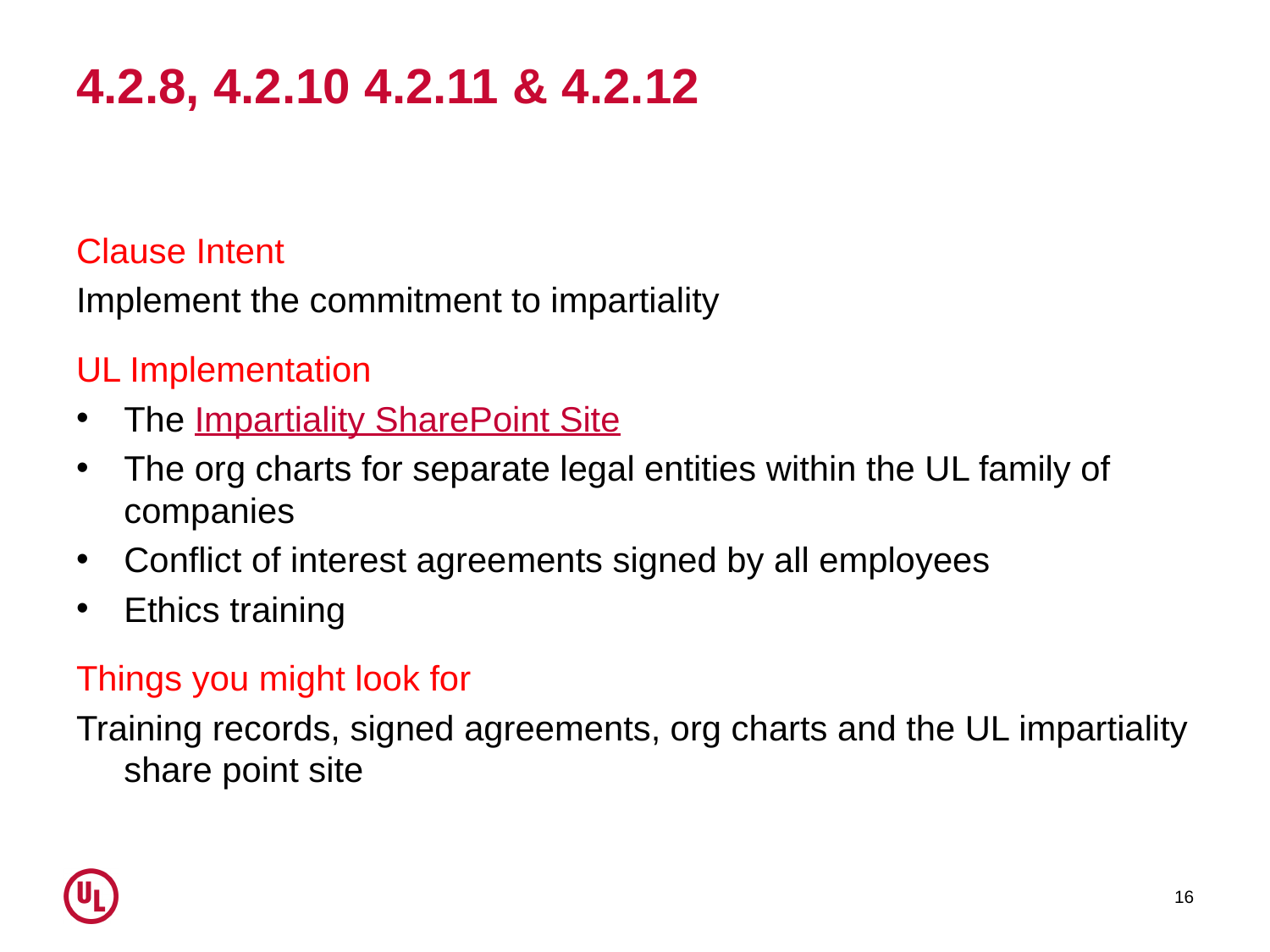

# 4.2.8, 4.2.10 4.2.11 & 4.2.12
Clause Intent
Implement the commitment to impartiality

UL Implementation
The Impartiality SharePoint Site
The org charts for separate legal entities within the UL family of companies
Conflict of interest agreements signed by all employees
Ethics training

Things you might look for
Training records, signed agreements, org charts and the UL impartiality share point site
16